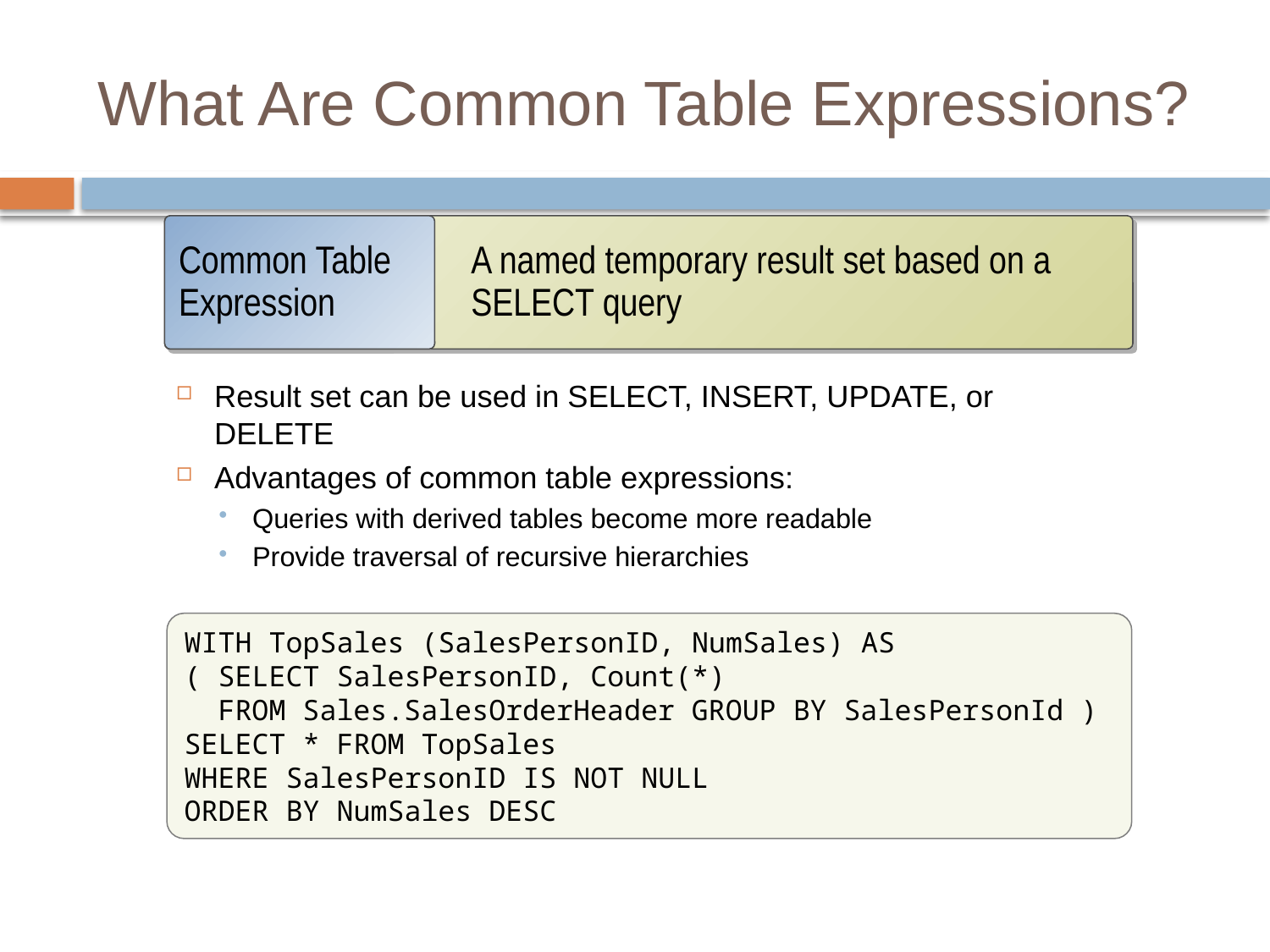

# What Are Common Table Expressions?
A named temporary result set based on a SELECT query
Common Table Expression
Result set can be used in SELECT, INSERT, UPDATE, or DELETE
Advantages of common table expressions:
Queries with derived tables become more readable
Provide traversal of recursive hierarchies
WITH TopSales (SalesPersonID, NumSales) AS
( SELECT SalesPersonID, Count(*)
  FROM Sales.SalesOrderHeader GROUP BY SalesPersonId )
SELECT * FROM TopSales
WHERE SalesPersonID IS NOT NULL
ORDER BY NumSales DESC